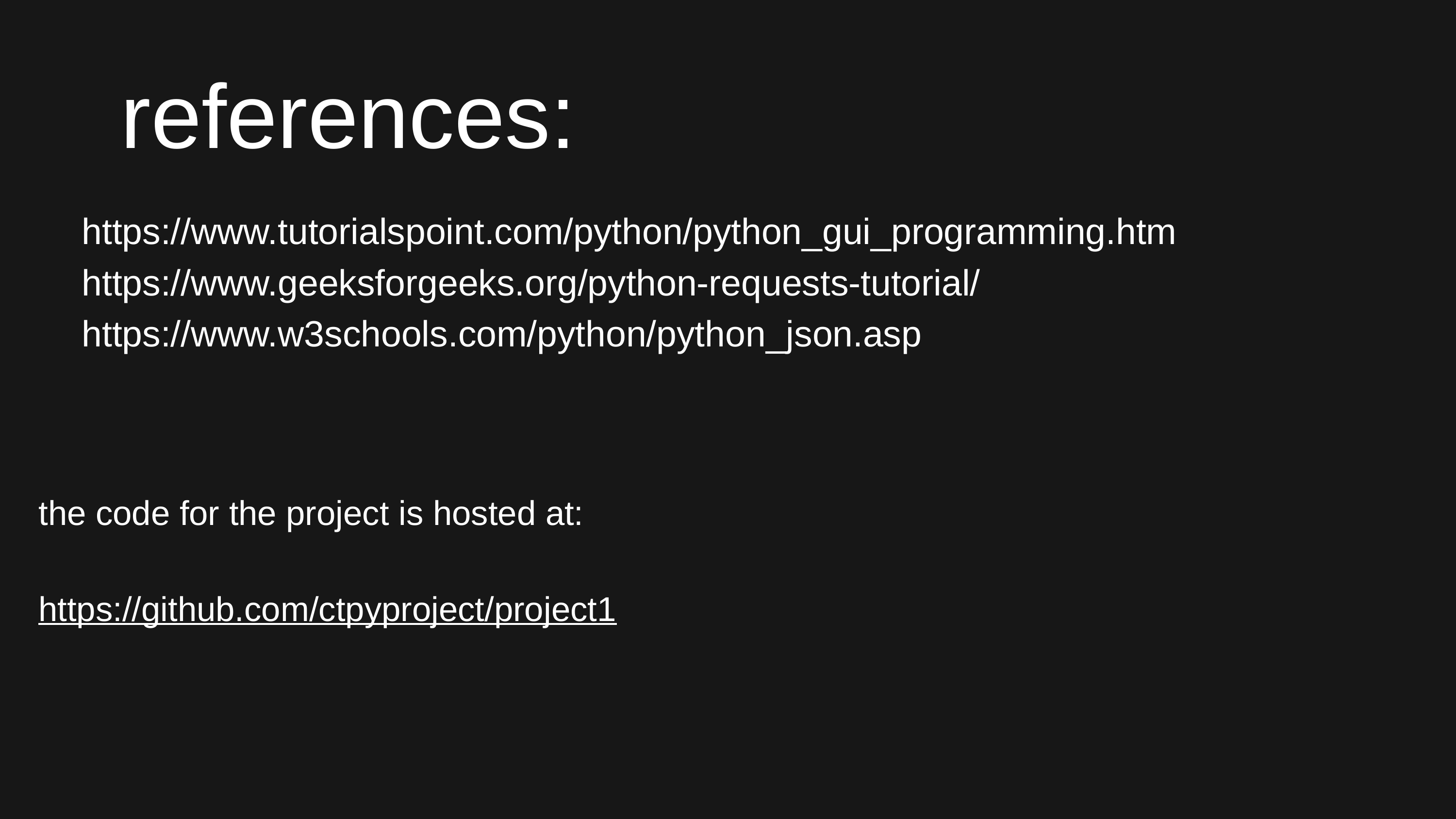

references:
https://www.tutorialspoint.com/python/python_gui_programming.htm
https://www.geeksforgeeks.org/python-requests-tutorial/
https://www.w3schools.com/python/python_json.asp
the code for the project is hosted at:

https://github.com/ctpyproject/project1